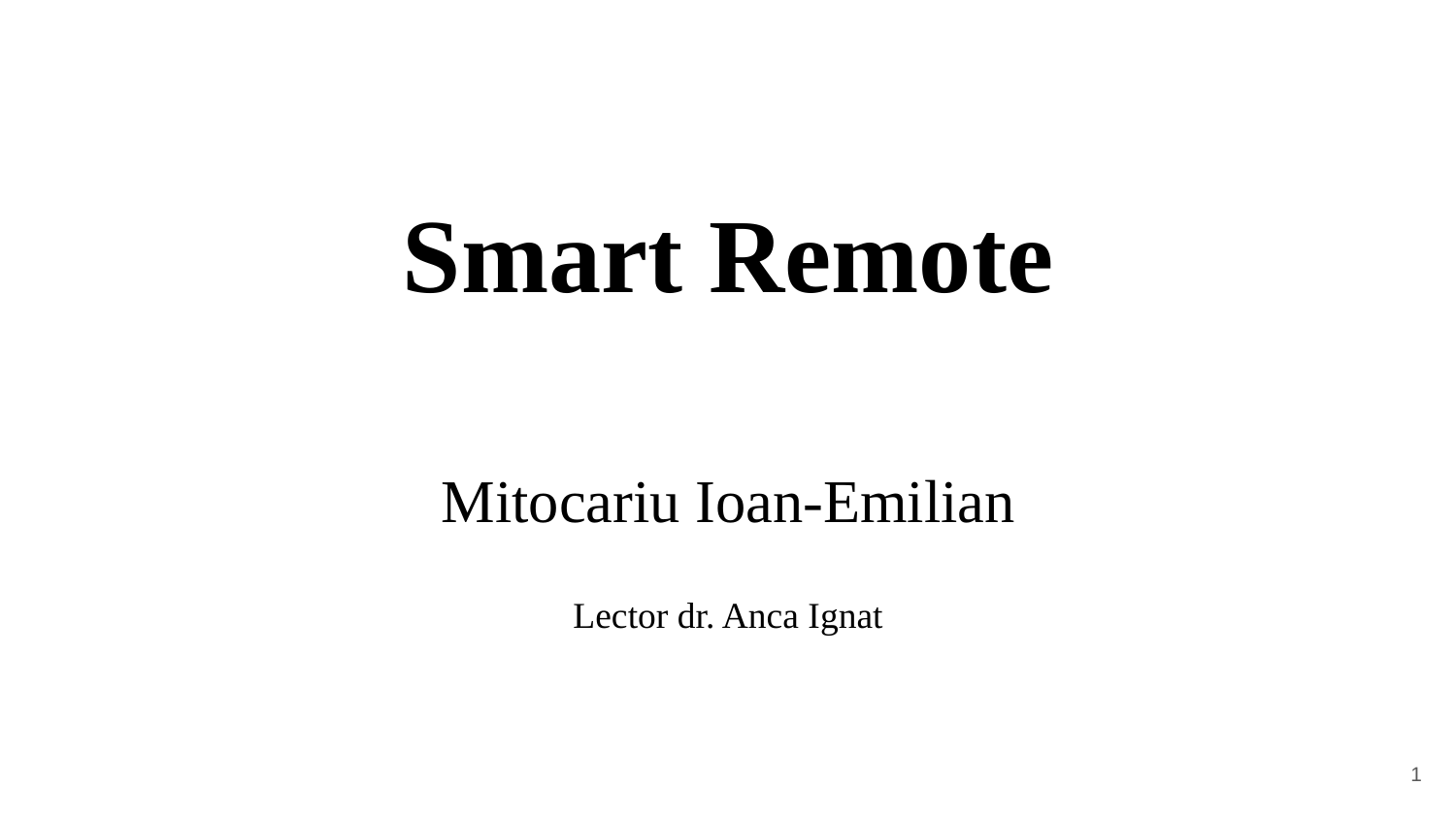

# Smart Remote
Mitocariu Ioan-Emilian

Lector dr. Anca Ignat
1